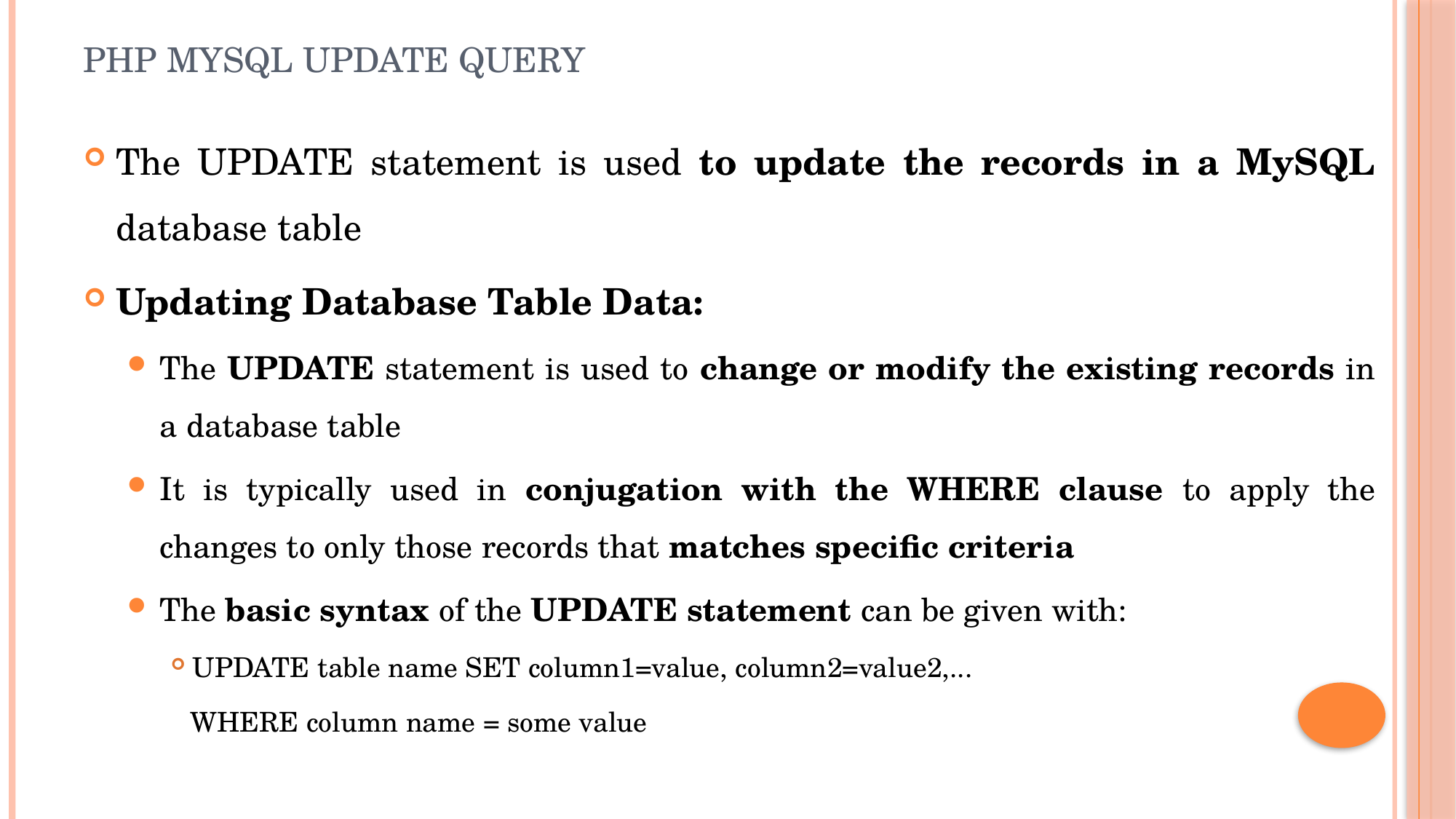

# PHP MySQL Update Query
The UPDATE statement is used to update the records in a MySQL database table
Updating Database Table Data:
The UPDATE statement is used to change or modify the existing records in a database table
It is typically used in conjugation with the WHERE clause to apply the changes to only those records that matches specific criteria
The basic syntax of the UPDATE statement can be given with:
UPDATE table name SET column1=value, column2=value2,...
    WHERE column name = some value